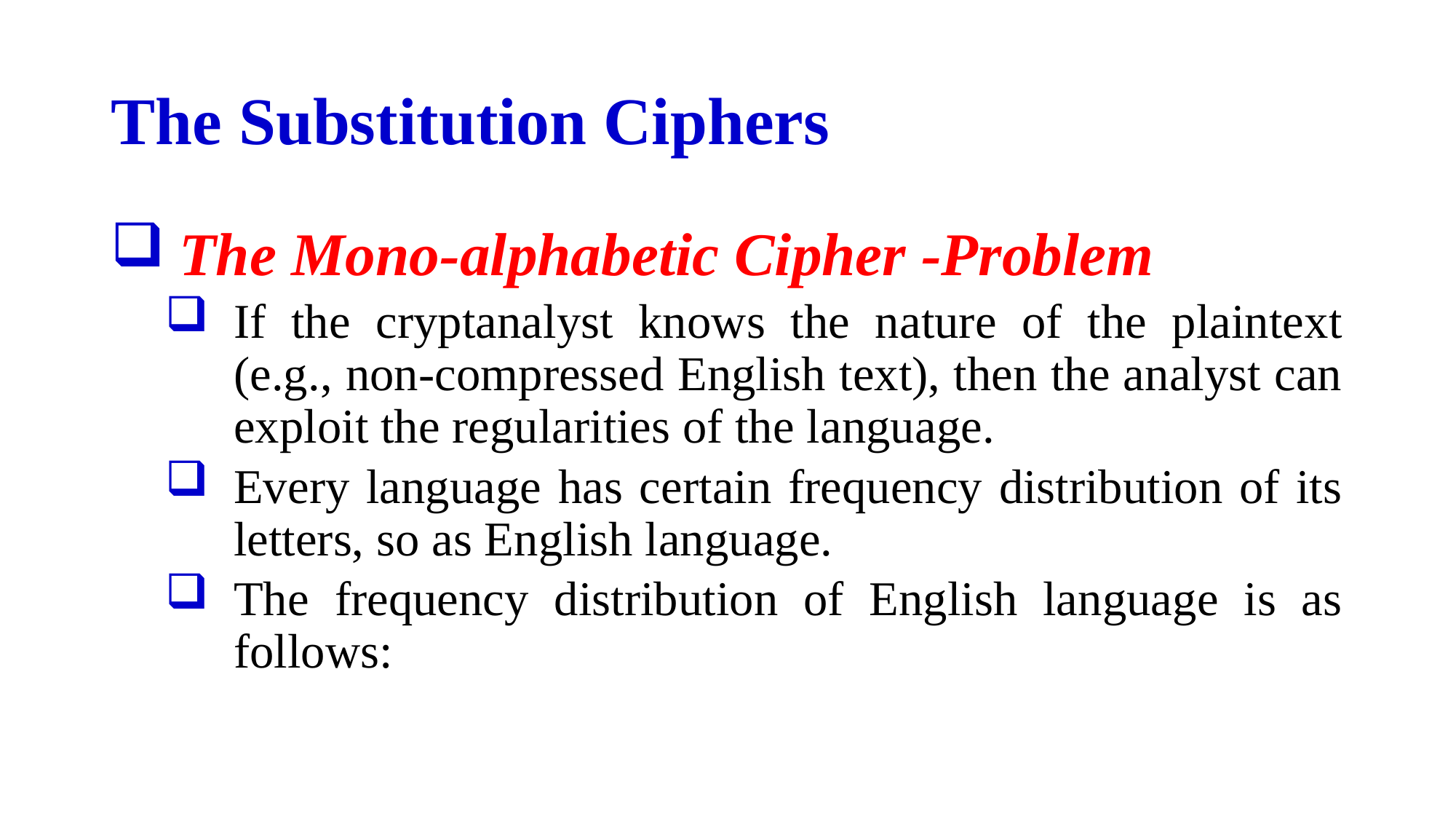

# The Substitution Ciphers
The Mono-alphabetic Cipher -Problem
If the cryptanalyst knows the nature of the plaintext (e.g., non-compressed English text), then the analyst can exploit the regularities of the language.
Every language has certain frequency distribution of its letters, so as English language.
The frequency distribution of English language is as follows: